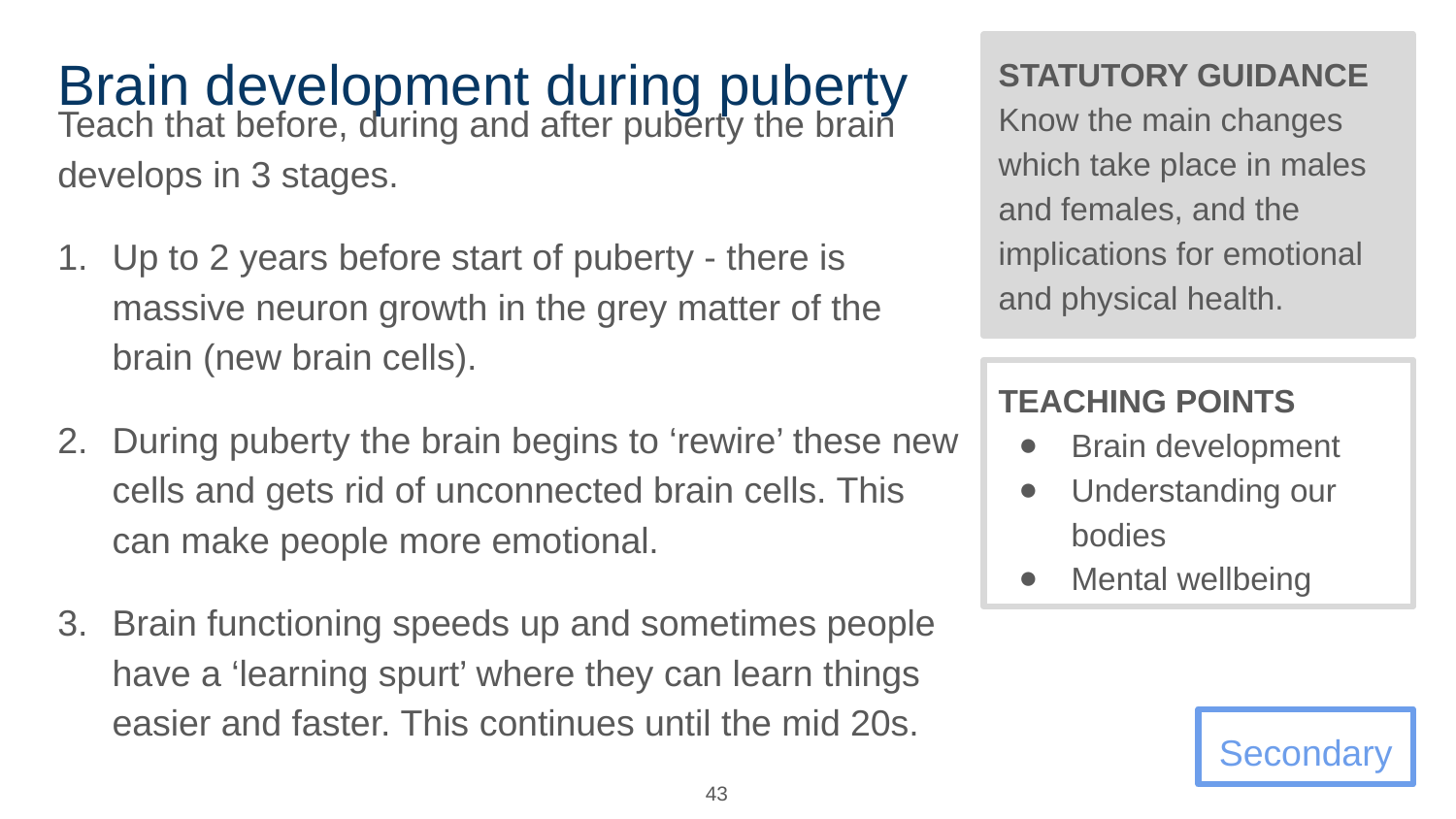

# Brain development during puberty

STATUTORY GUIDANCE
Know the main changes which take place in males and females, and the implications for emotional and physical health.
Teach that before, during and after puberty the brain develops in 3 stages.
Up to 2 years before start of puberty - there is massive neuron growth in the grey matter of the brain (new brain cells).
During puberty the brain begins to ‘rewire’ these new cells and gets rid of unconnected brain cells. This can make people more emotional.
Brain functioning speeds up and sometimes people have a ‘learning spurt’ where they can learn things easier and faster. This continues until the mid 20s.

TEACHING POINTS
Brain development
Understanding our bodies
Mental wellbeing

Secondary
43